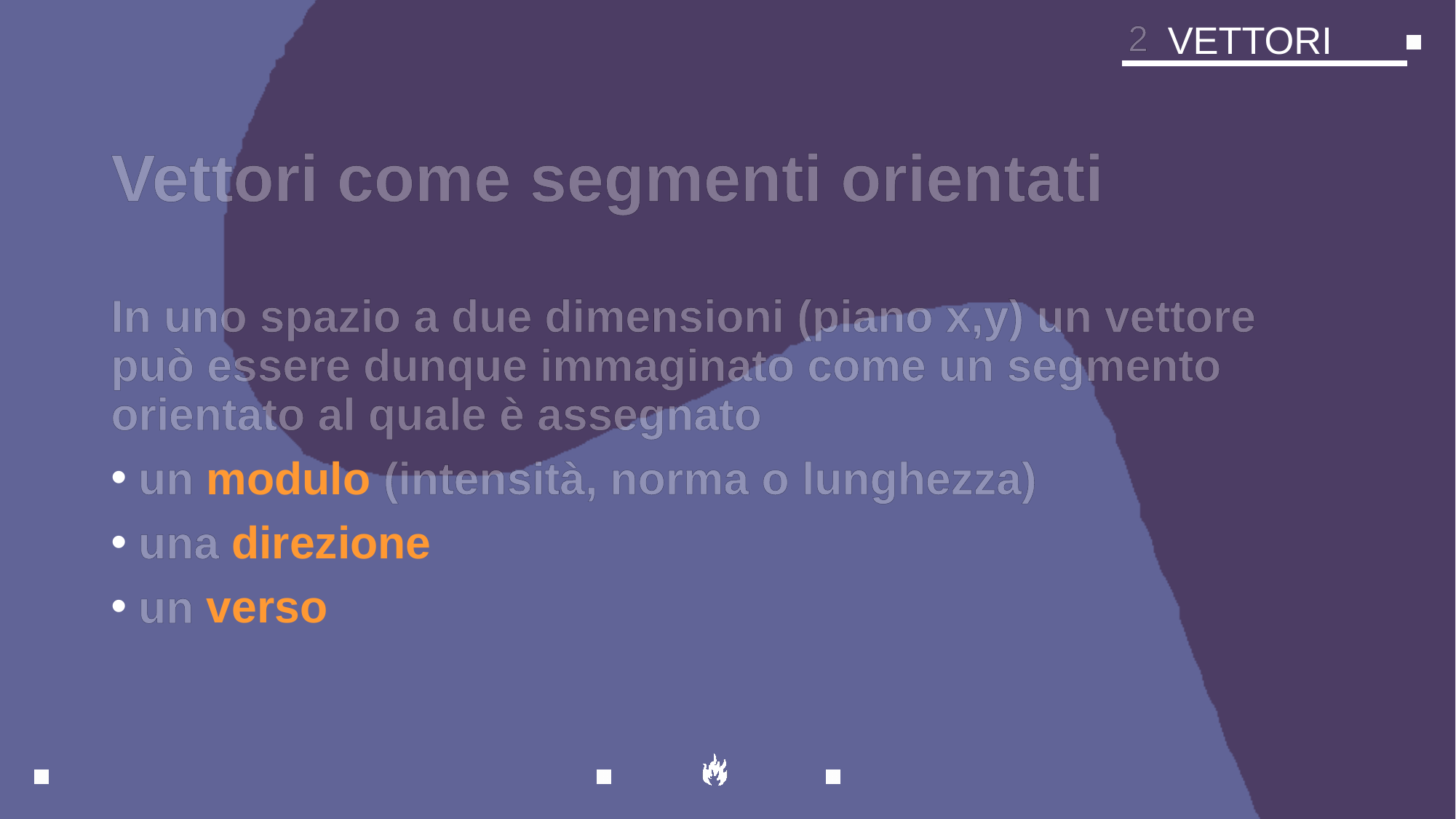

2
VETTORI
# Vettori come segmenti orientati
In uno spazio a due dimensioni (piano x,y) un vettore può essere dunque immaginato come un segmento orientato al quale è assegnato
un modulo (intensità, norma o lunghezza)
una direzione
un verso